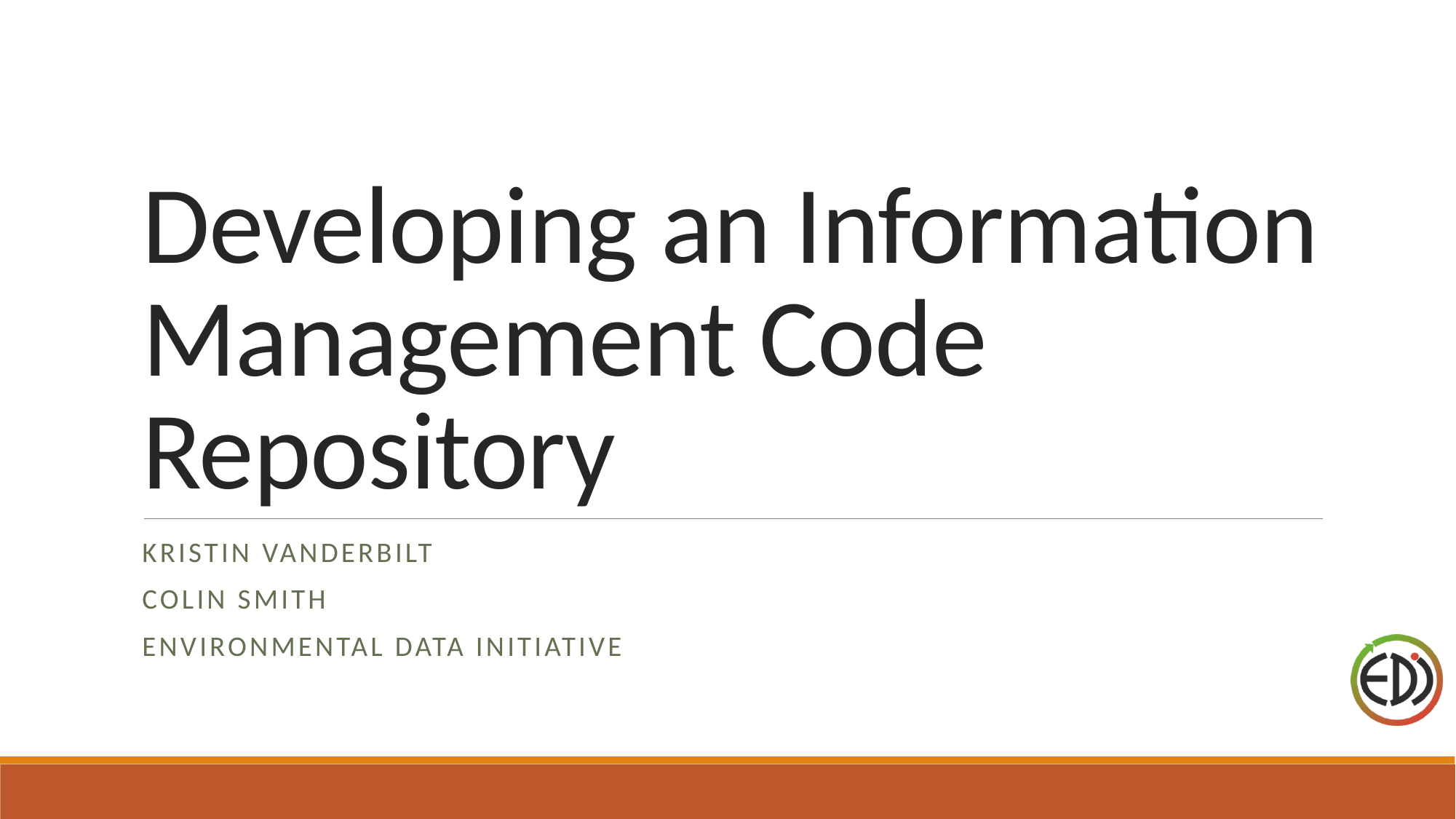

# Developing an Information Management Code Repository
Kristin Vanderbilt
Colin Smith
Environmental Data Initiative